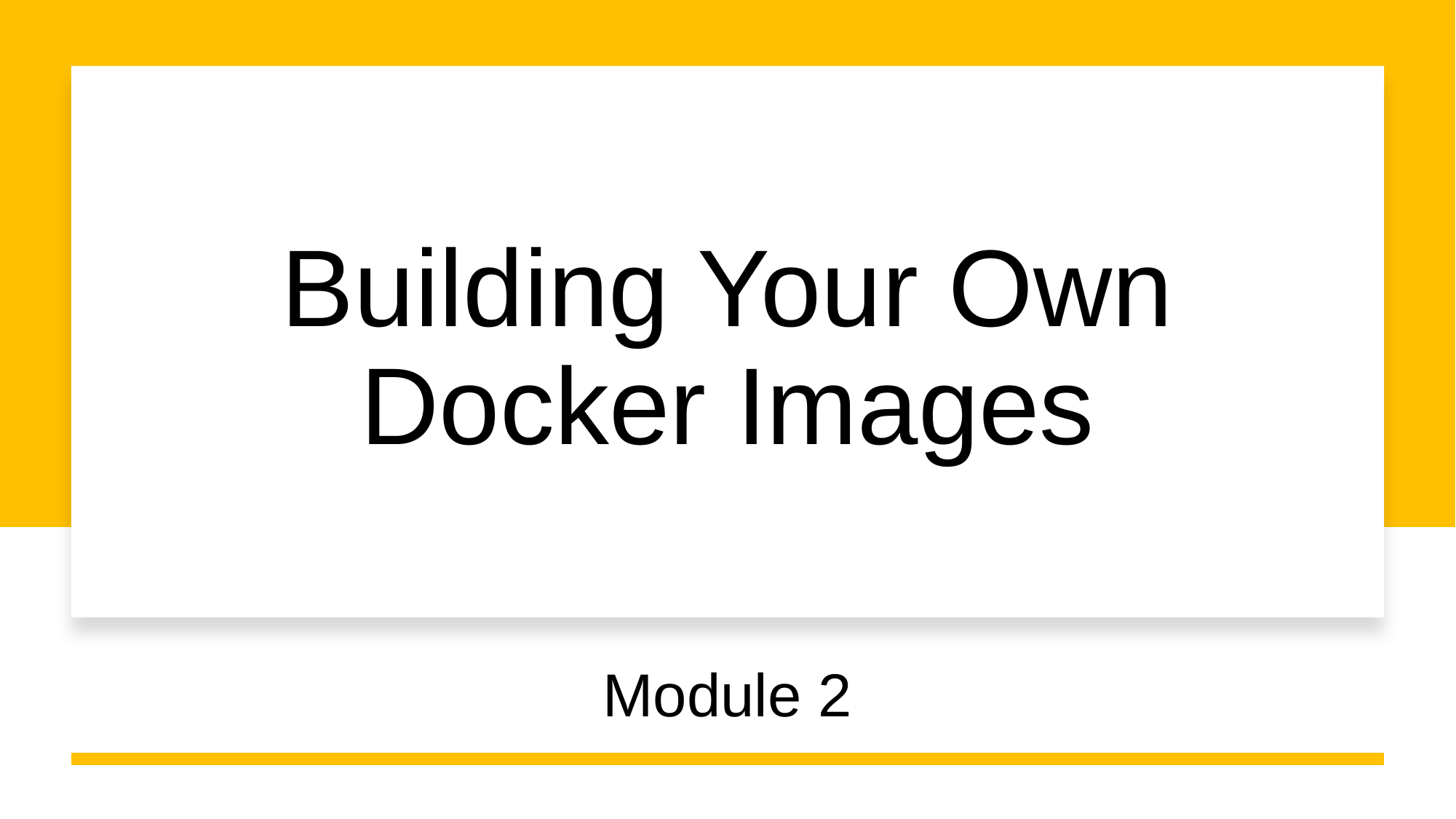

# Building Your Own Docker Images
Module 2